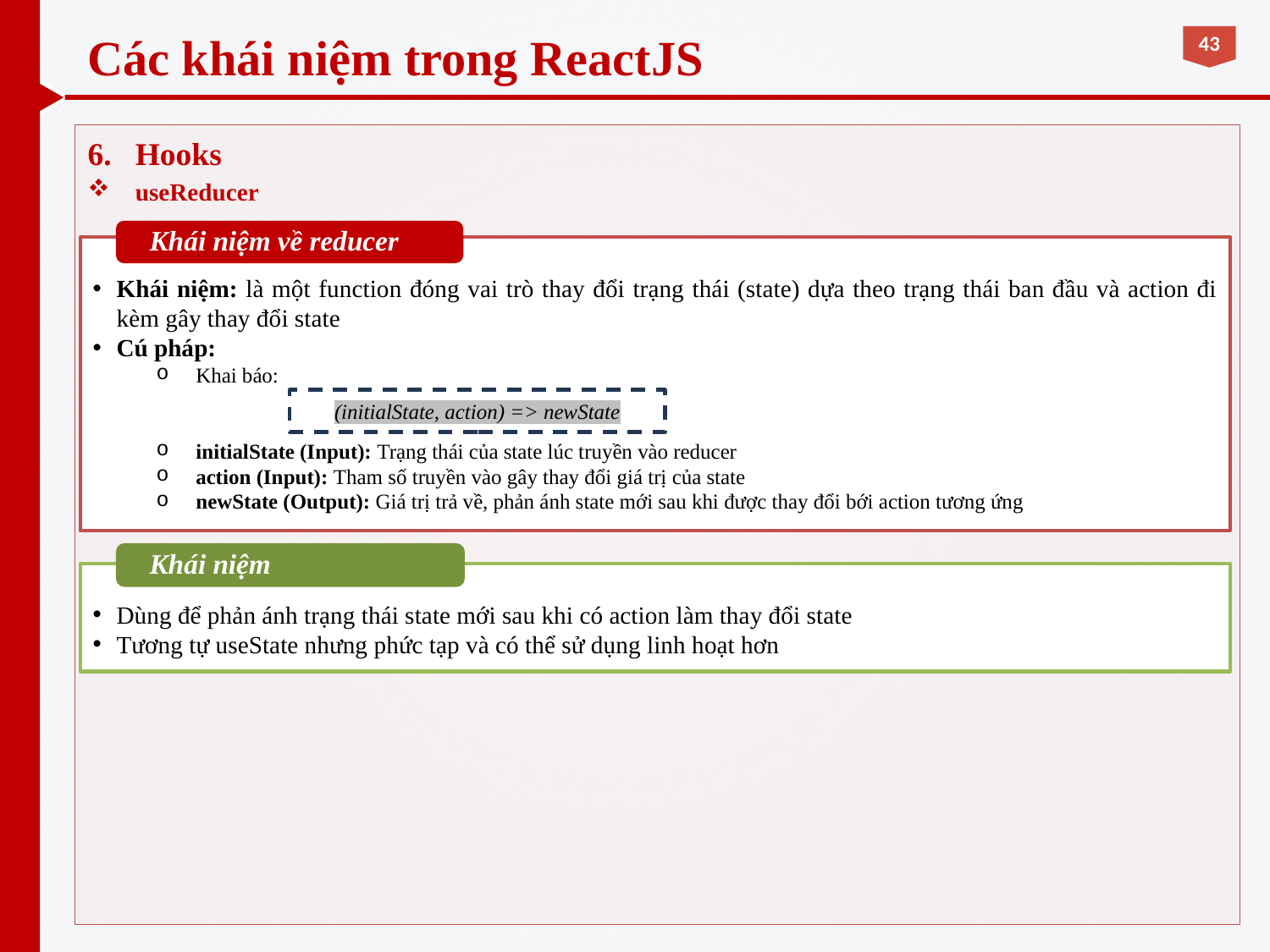

# Các khái niệm trong ReactJS
Hooks
useReducer

Khái niệm về reducer

Khái niệm: là một function đóng vai trò thay đổi trạng thái (state) dựa theo trạng thái ban đầu và action đi kèm gây thay đổi state
Cú pháp:
Khai báo:

initialState (Input): Trạng thái của state lúc truyền vào reducer
action (Input): Tham số truyền vào gây thay đổi giá trị của state
newState (Output): Giá trị trả về, phản ánh state mới sau khi được thay đổi bới action tương ứng
(initialState, action) => newState

Khái niệm

Dùng để phản ánh trạng thái state mới sau khi có action làm thay đổi state
Tương tự useState nhưng phức tạp và có thể sử dụng linh hoạt hơn